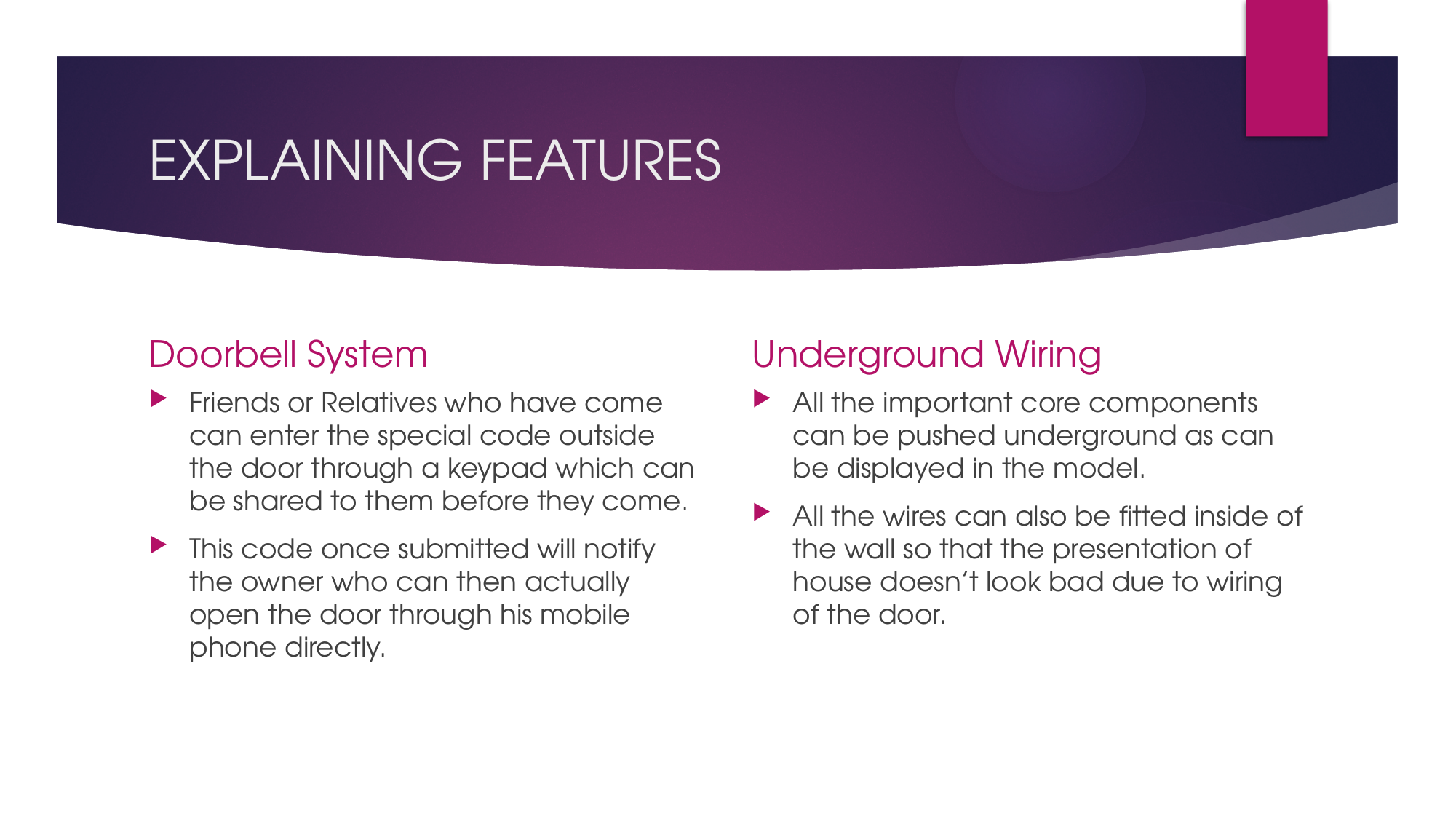

# EXPLAINING FEATURES
Doorbell System
Underground Wiring
Friends or Relatives who have come can enter the special code outside the door through a keypad which can be shared to them before they come.
This code once submitted will notify the owner who can then actually open the door through his mobile phone directly.
All the important core components can be pushed underground as can be displayed in the model.
All the wires can also be fitted inside of the wall so that the presentation of house doesn’t look bad due to wiring of the door.